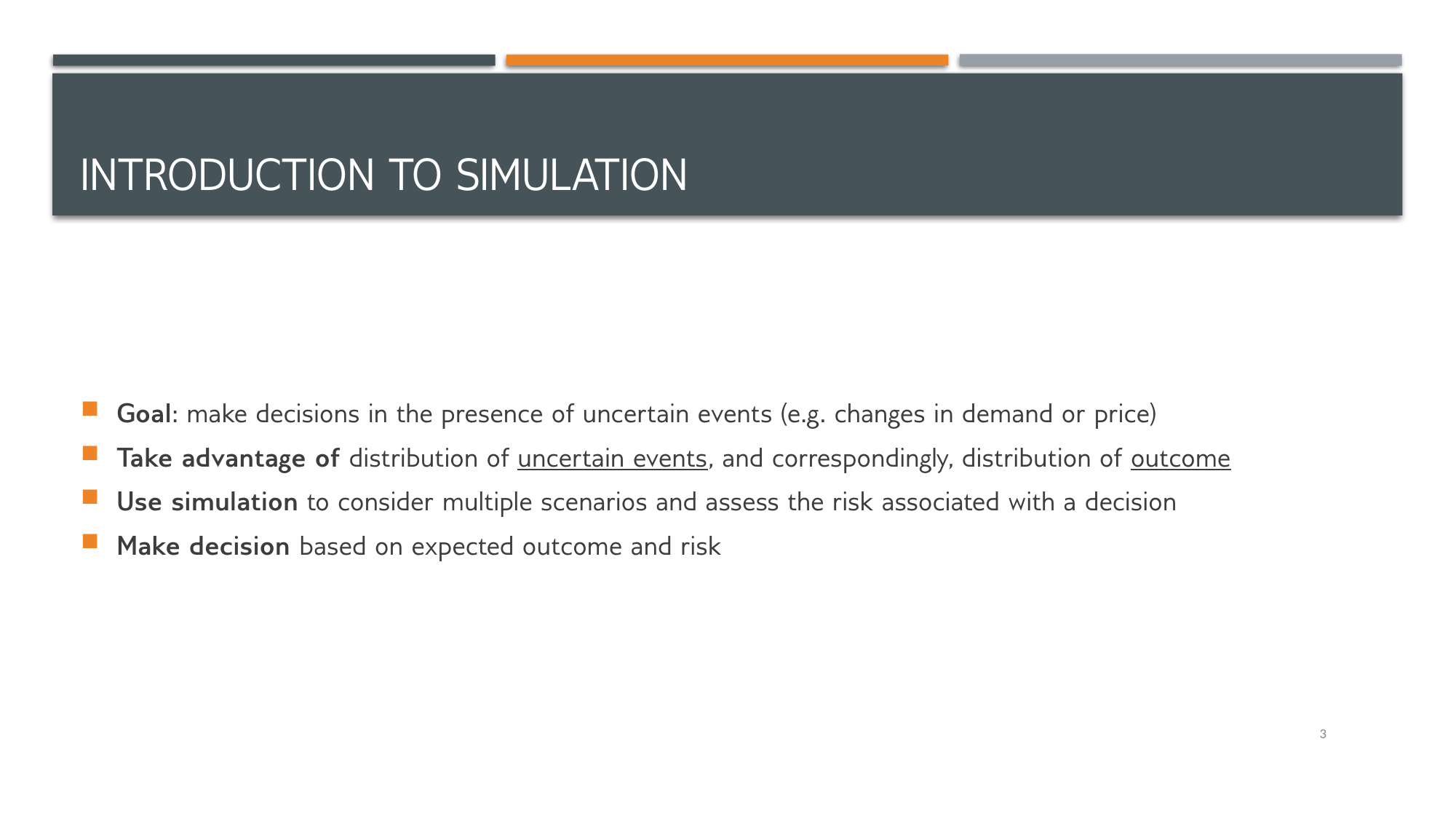

# Introduction to simulation
Goal: make decisions in the presence of uncertain events (e.g. changes in demand or price)
Take advantage of distribution of uncertain events, and correspondingly, distribution of outcome
Use simulation to consider multiple scenarios and assess the risk associated with a decision
Make decision based on expected outcome and risk
3